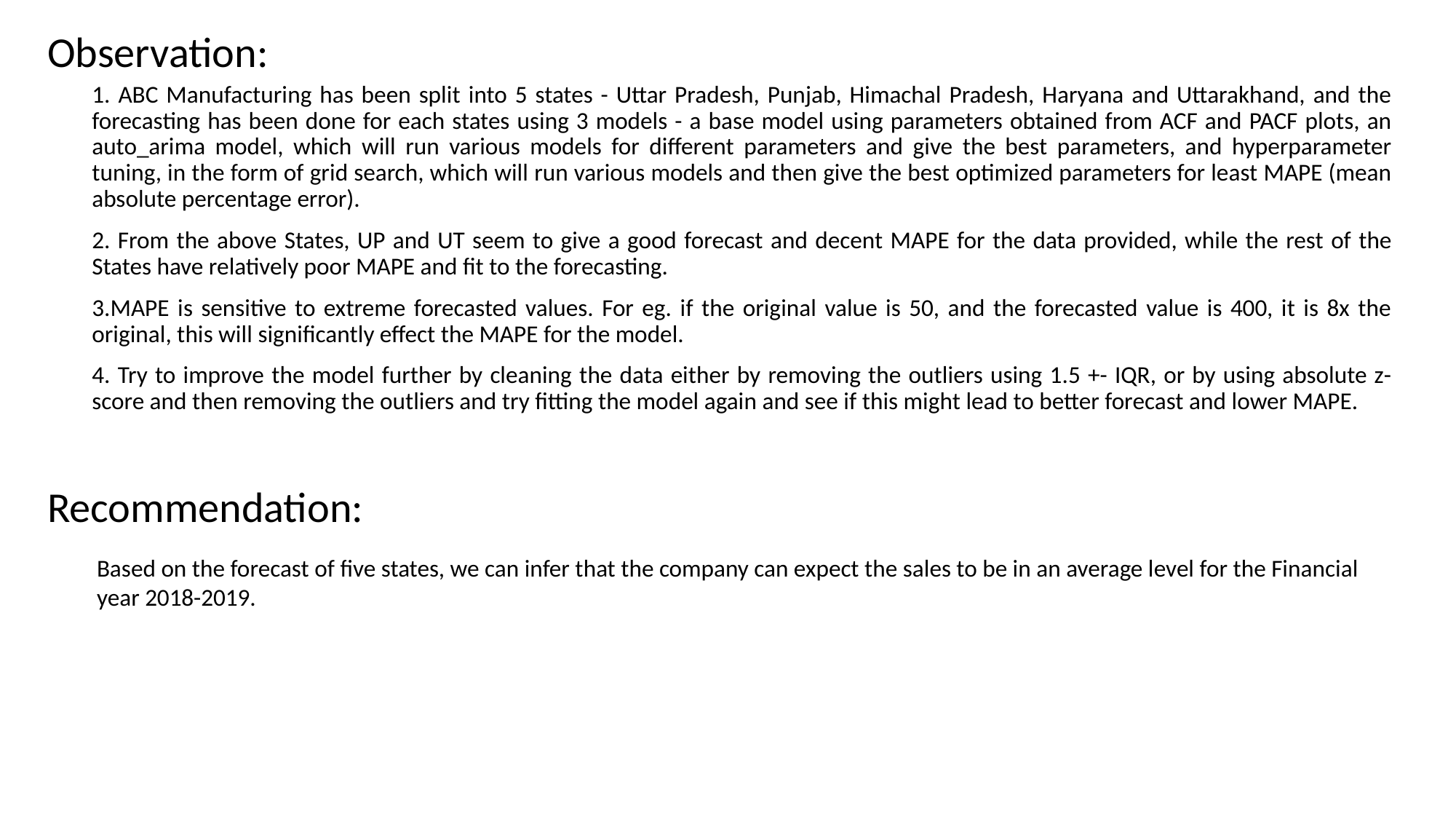

# Observation:
1. ABC Manufacturing has been split into 5 states - Uttar Pradesh, Punjab, Himachal Pradesh, Haryana and Uttarakhand, and the forecasting has been done for each states using 3 models - a base model using parameters obtained from ACF and PACF plots, an auto_arima model, which will run various models for different parameters and give the best parameters, and hyperparameter tuning, in the form of grid search, which will run various models and then give the best optimized parameters for least MAPE (mean absolute percentage error).
2. From the above States, UP and UT seem to give a good forecast and decent MAPE for the data provided, while the rest of the States have relatively poor MAPE and fit to the forecasting.
3.MAPE is sensitive to extreme forecasted values. For eg. if the original value is 50, and the forecasted value is 400, it is 8x the original, this will significantly effect the MAPE for the model.
4. Try to improve the model further by cleaning the data either by removing the outliers using 1.5 +- IQR, or by using absolute z-score and then removing the outliers and try fitting the model again and see if this might lead to better forecast and lower MAPE.
Recommendation:
Based on the forecast of five states, we can infer that the company can expect the sales to be in an average level for the Financial year 2018-2019.